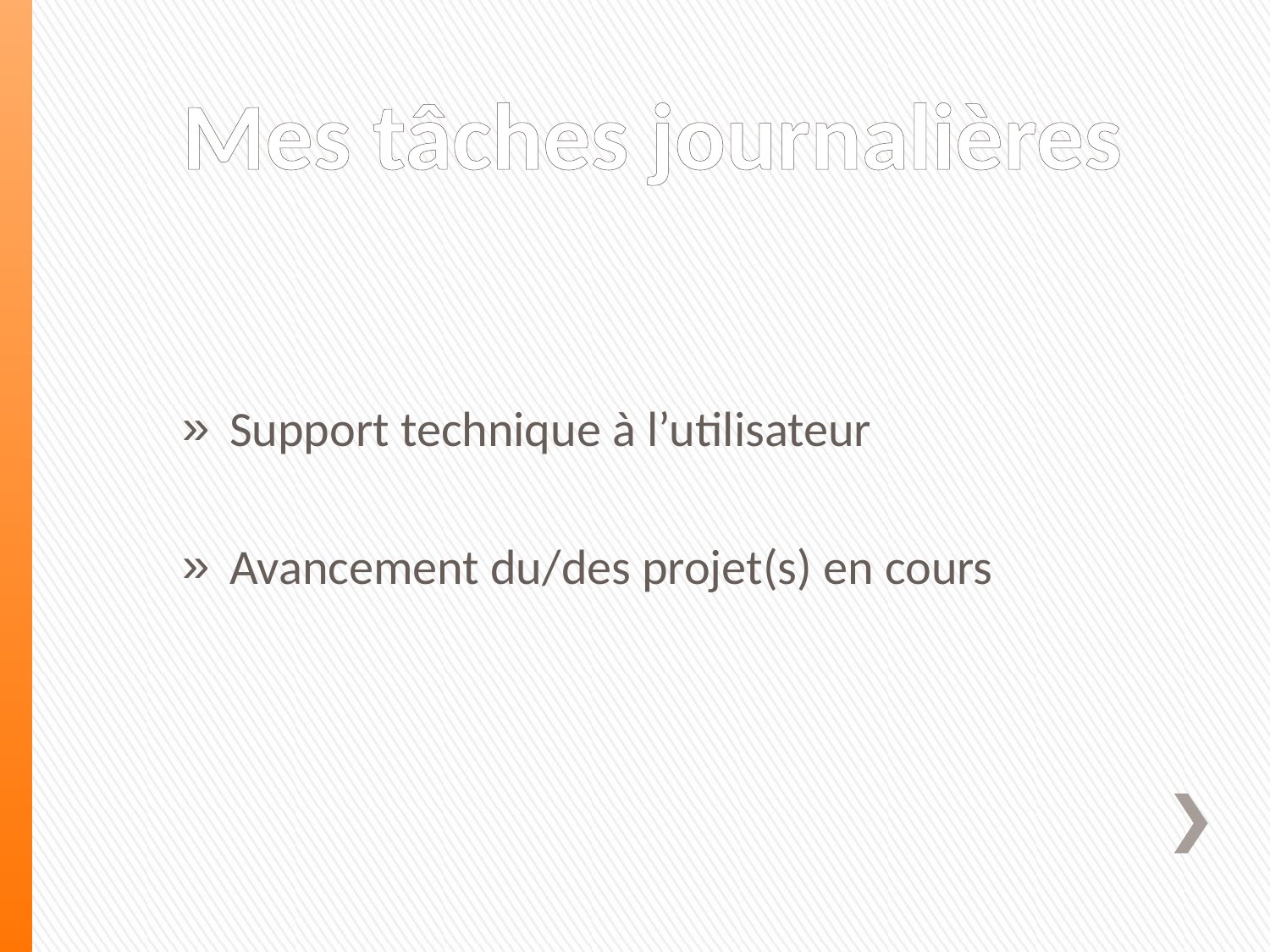

# Mes tâches journalières

Support technique à l’utilisateur

Avancement du/des projet(s) en cours